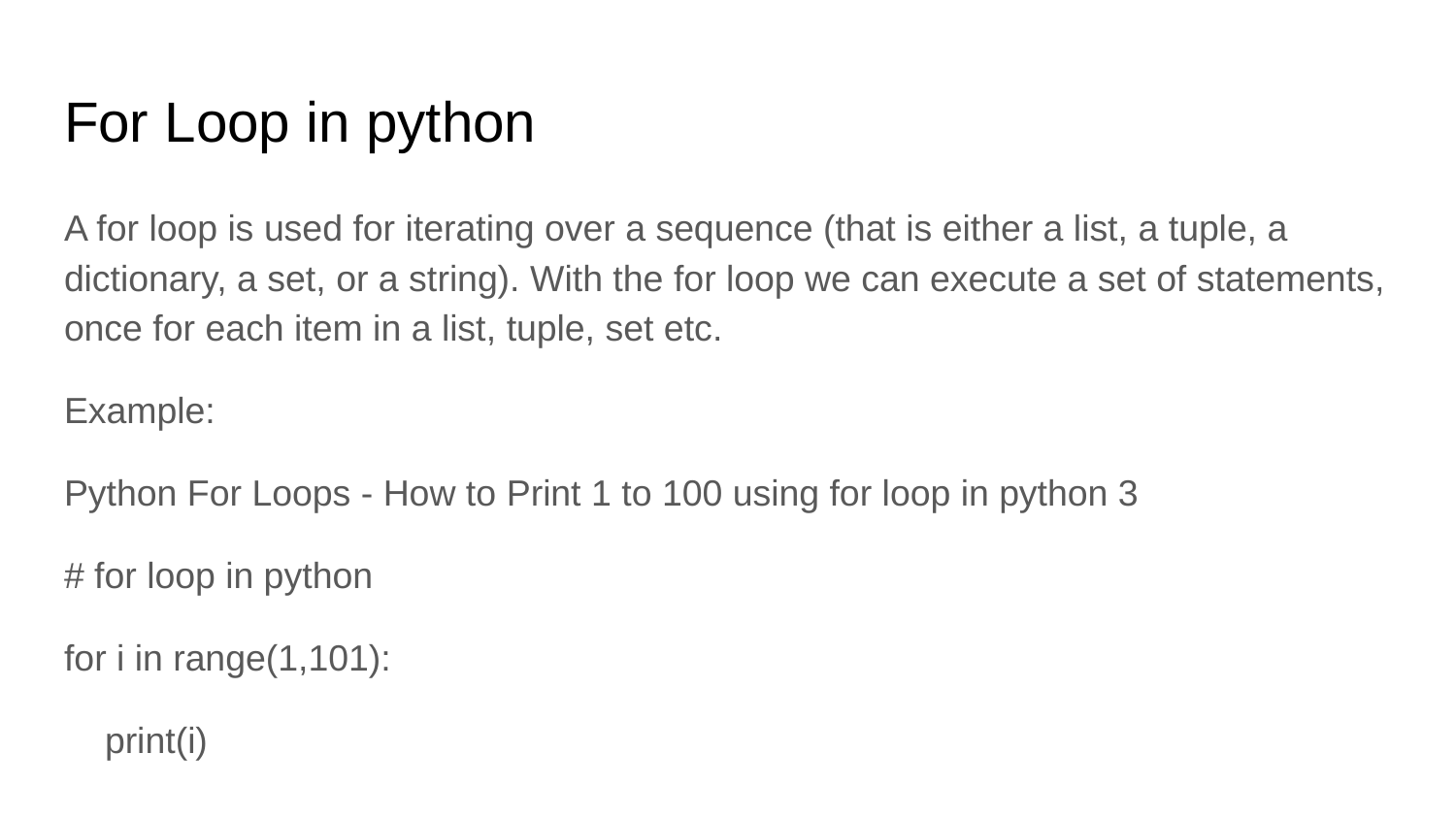

# For Loop in python
A for loop is used for iterating over a sequence (that is either a list, a tuple, a dictionary, a set, or a string). With the for loop we can execute a set of statements, once for each item in a list, tuple, set etc.
Example:
Python For Loops - How to Print 1 to 100 using for loop in python 3
# for loop in python
for i in range(1,101):
    print(i)